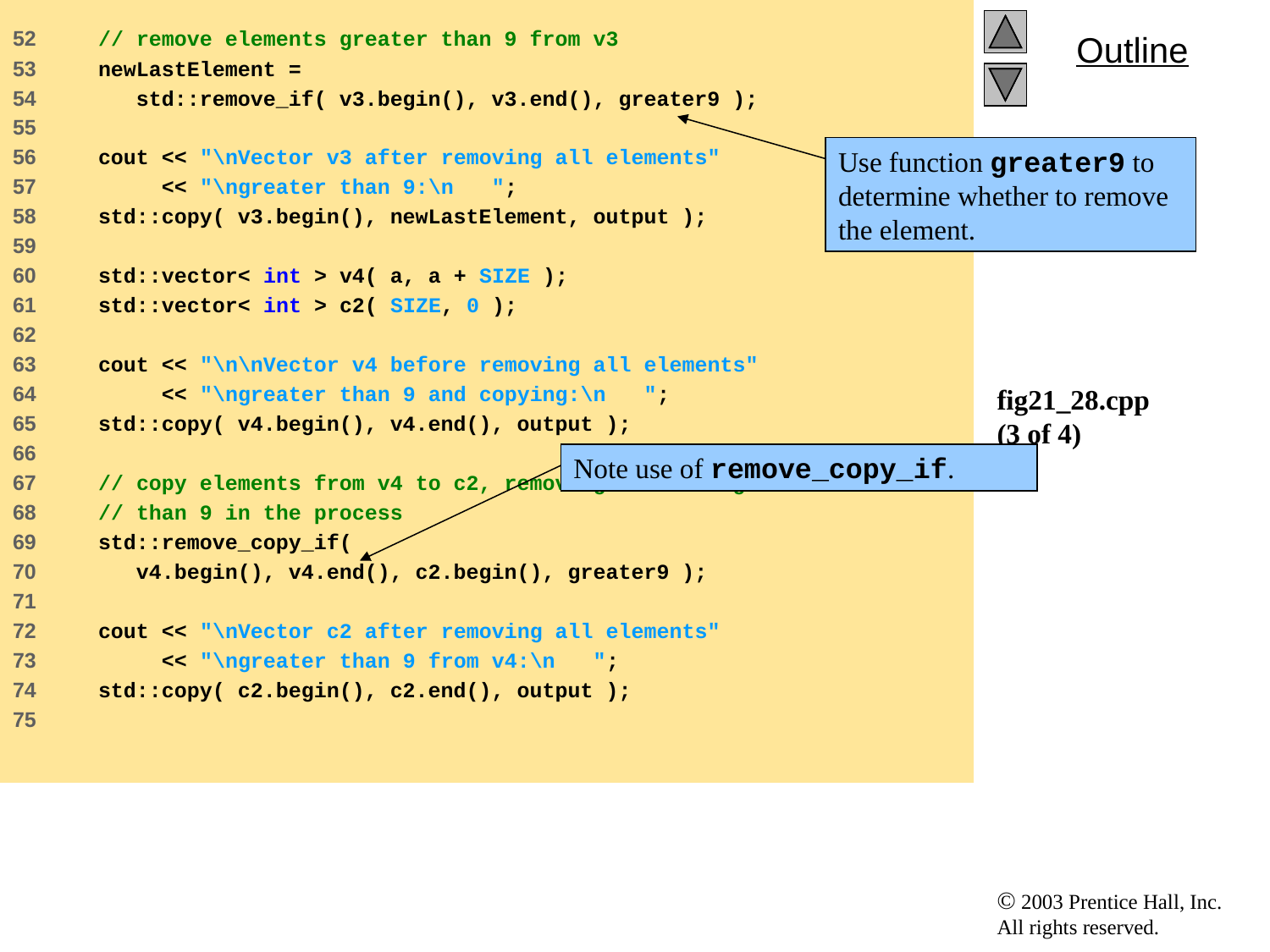

52       // remove elements greater than 9 from v3
53       newLastElement =
54          std::remove_if( v3.begin(), v3.end(), greater9 );
55
56       cout << "\nVector v3 after removing all elements"
57            << "\ngreater than 9:\n   ";
58       std::copy( v3.begin(), newLastElement, output );
59
60       std::vector< int > v4( a, a + SIZE );
61       std::vector< int > c2( SIZE, 0 );
62
63       cout << "\n\nVector v4 before removing all elements"
64            << "\ngreater than 9 and copying:\n   ";
65       std::copy( v4.begin(), v4.end(), output );
66
67       // copy elements from v4 to c2, removing elements greater
68       // than 9 in the process
69       std::remove_copy_if(
70          v4.begin(), v4.end(), c2.begin(), greater9 );
71
72       cout << "\nVector c2 after removing all elements"
73            << "\ngreater than 9 from v4:\n   ";
74       std::copy( c2.begin(), c2.end(), output );
75

Use function greater9 to determine whether to remove the element.
# fig21_28.cpp (3 of 4)
Note use of remove_copy_if.